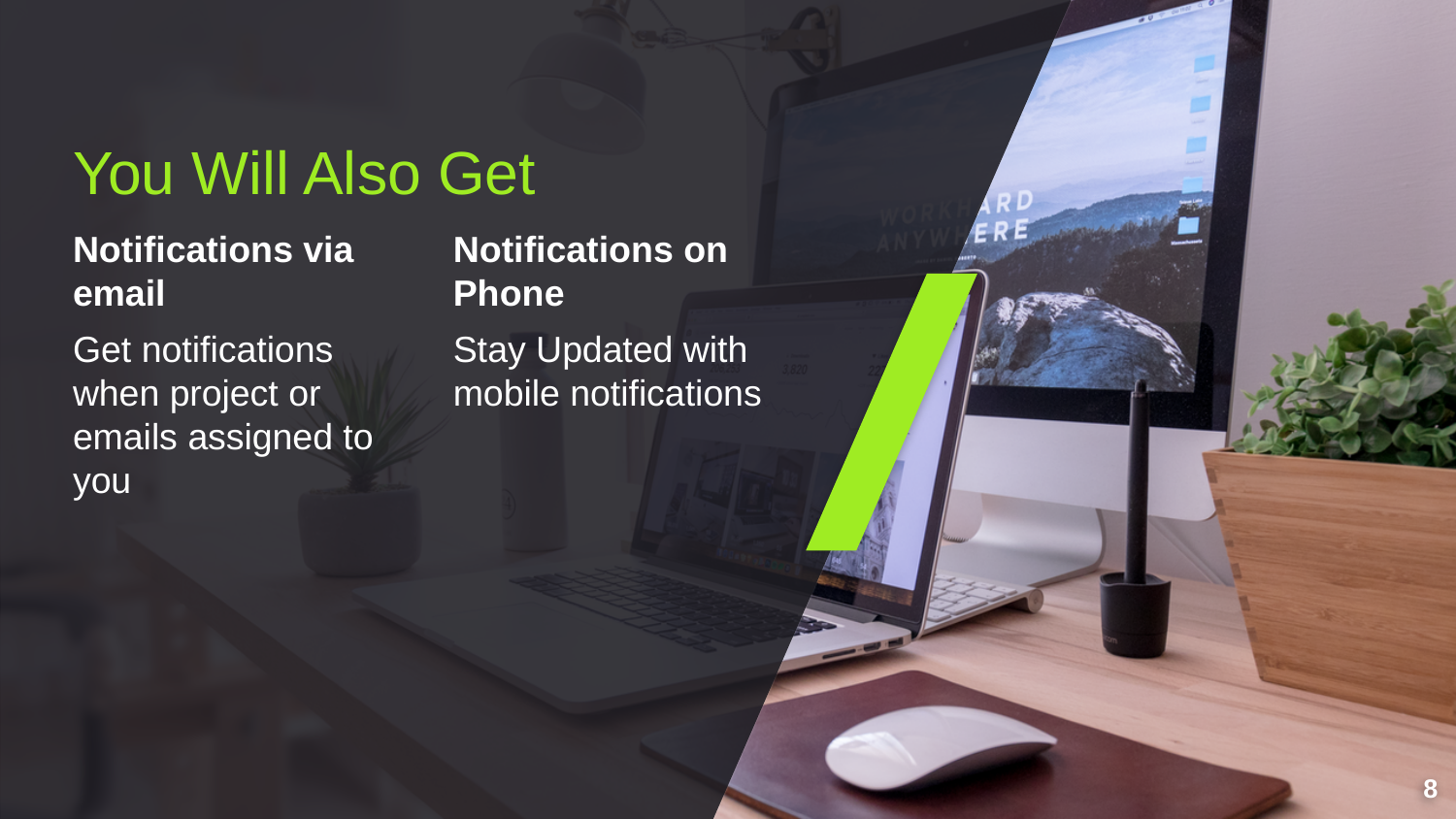

# You Will Also Get
Notifications via email
Get notifications when project or emails assigned to you
Notifications on Phone
Stay Updated with mobile notifications
8